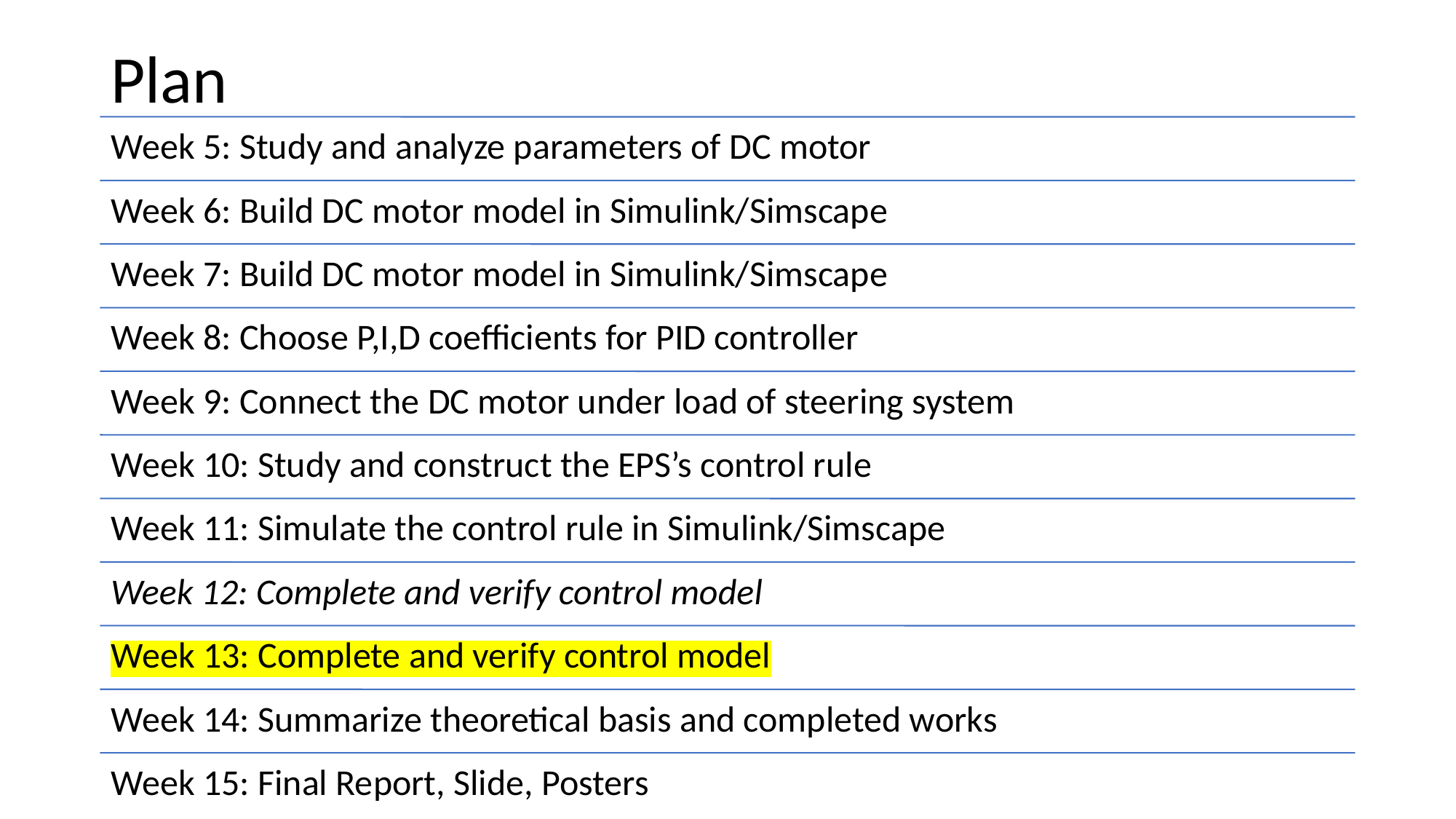

# Plan
Week 5: Study and analyze parameters of DC motor
Week 6: Build DC motor model in Simulink/Simscape
Week 7: Build DC motor model in Simulink/Simscape
Week 8: Choose P,I,D coefficients for PID controller
Week 9: Connect the DC motor under load of steering system
Week 10: Study and construct the EPS’s control rule
Week 11: Simulate the control rule in Simulink/Simscape
Week 12: Complete and verify control model
Week 13: Complete and verify control model
Week 14: Summarize theoretical basis and completed works
Week 15: Final Report, Slide, Posters